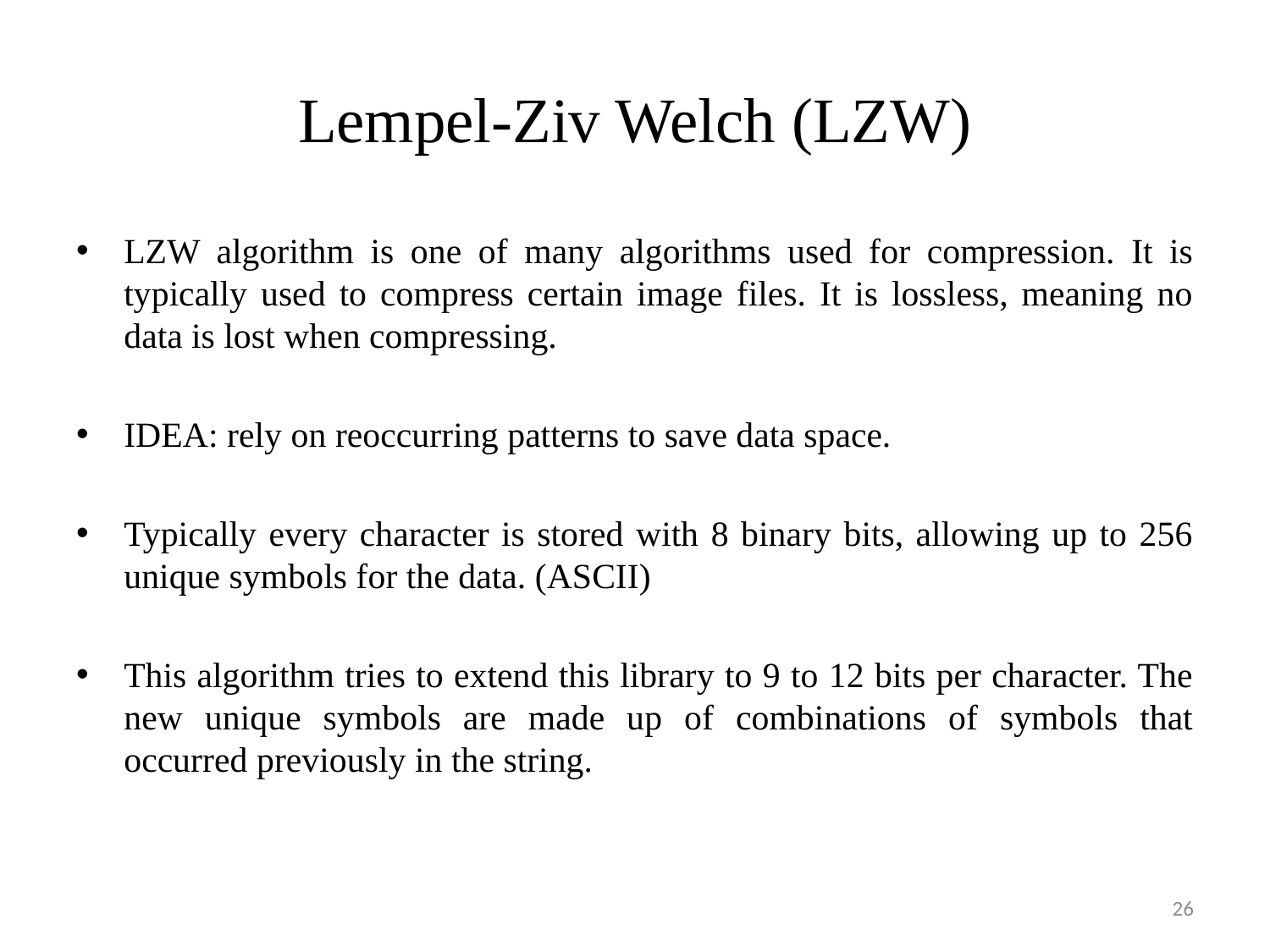

# Lempel-Ziv Welch (LZW)
LZW algorithm is one of many algorithms used for compression. It is typically used to compress certain image files. It is lossless, meaning no data is lost when compressing.

IDEA: rely on reoccurring patterns to save data space.

Typically every character is stored with 8 binary bits, allowing up to 256 unique symbols for the data. (ASCII)

This algorithm tries to extend this library to 9 to 12 bits per character. The new unique symbols are made up of combinations of symbols that occurred previously in the string.

26